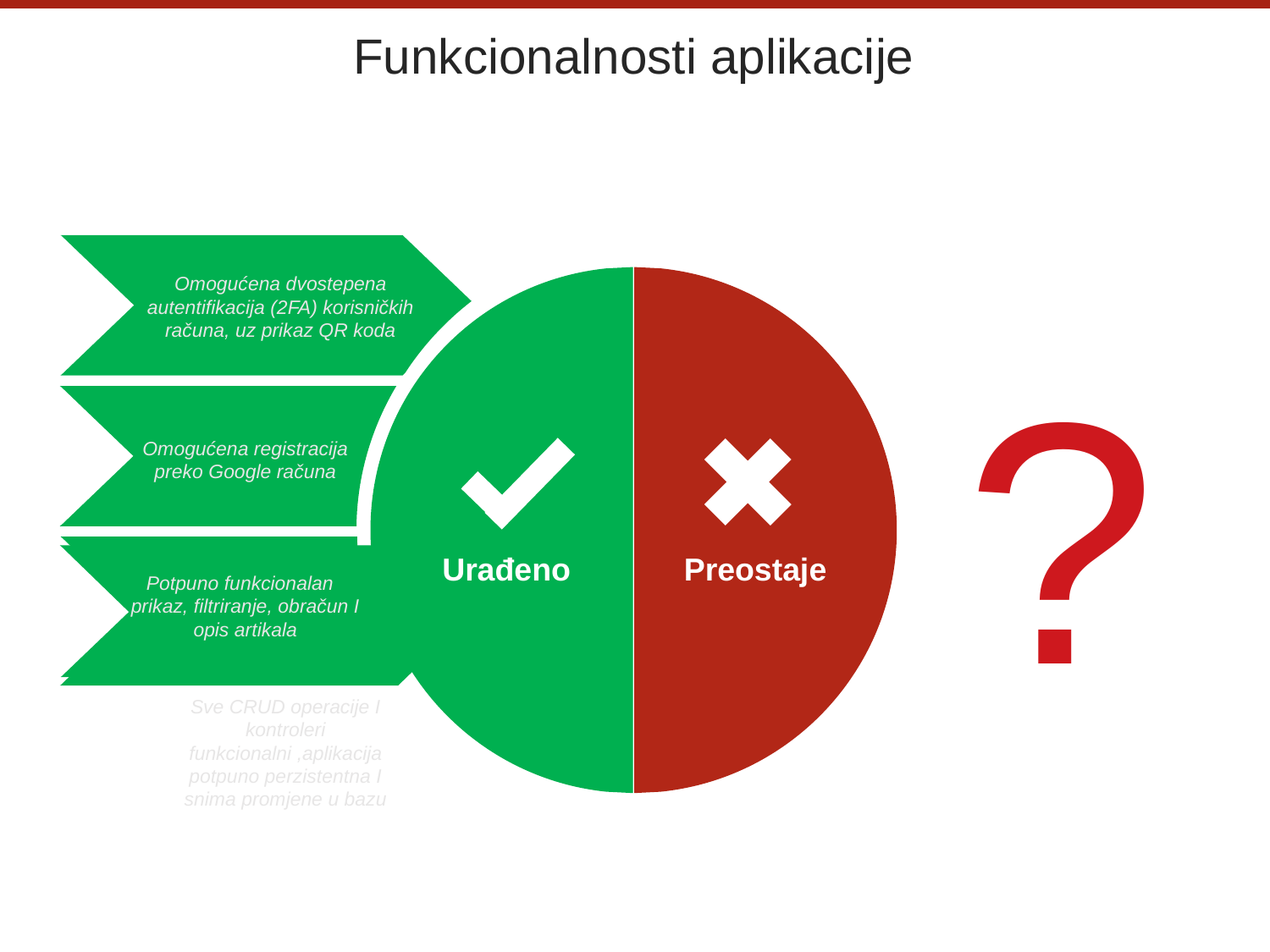

Funkcionalnosti aplikacije

Omogućena dvostepena autentifikacija (2FA) korisničkih računa, uz prikaz QR koda

?

Omogućena registracija preko Google računa

Your text here
Urađeno
Preostaje
Your text here
Potpuno funkcionalan   prikaz, filtriranje, obračun I opis artikala
Your text here
Sve CRUD operacije I kontroleri funkcionalni ,aplikacija potpuno perzistentna I snima promjene u bazu
Your text here

Your text here